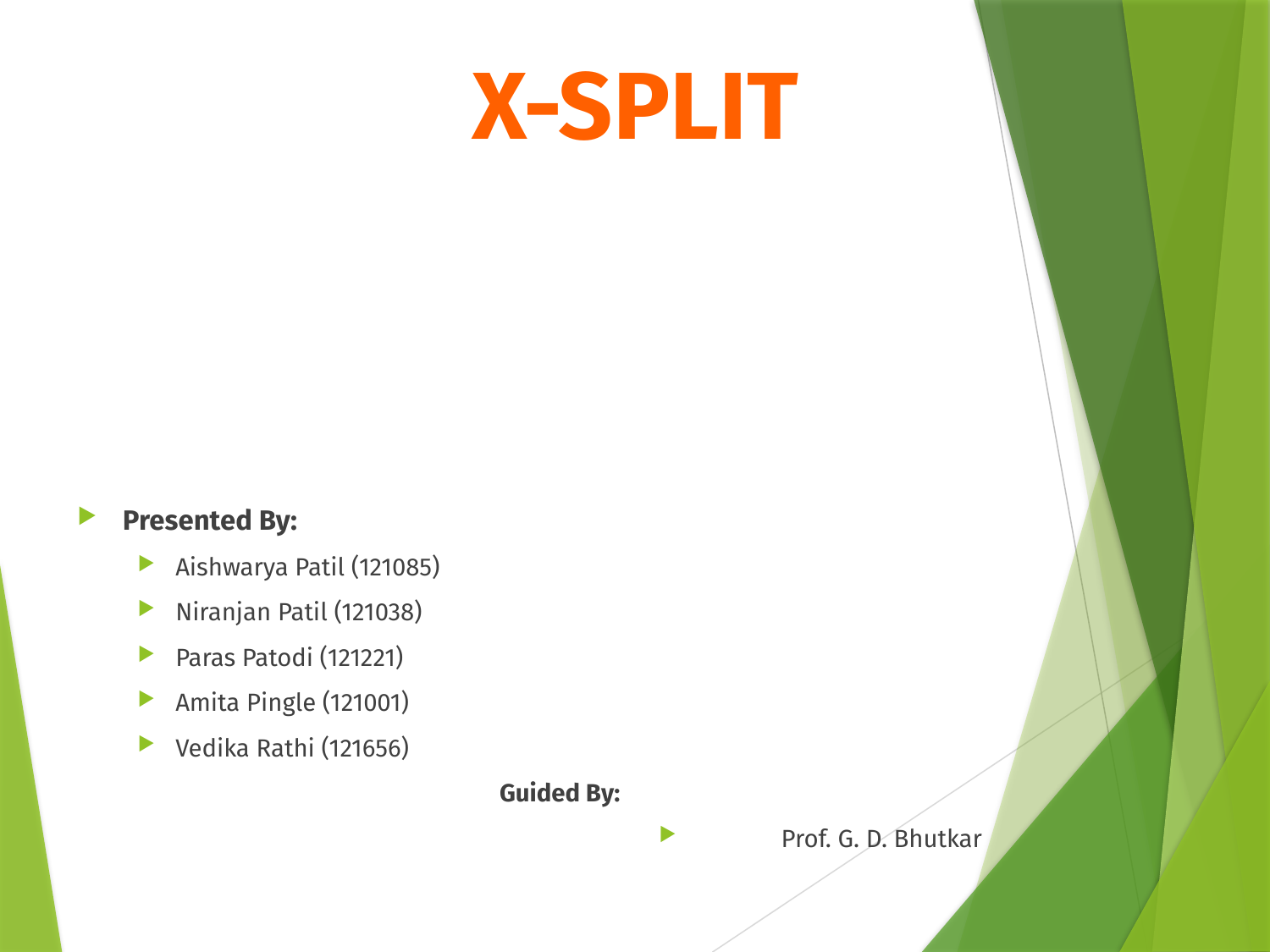

# X-SPlit
Presented By:
Aishwarya Patil (121085)
Niranjan Patil (121038)
Paras Patodi (121221)
Amita Pingle (121001)
Vedika Rathi (121656)
					Guided By:
Prof. G. D. Bhutkar